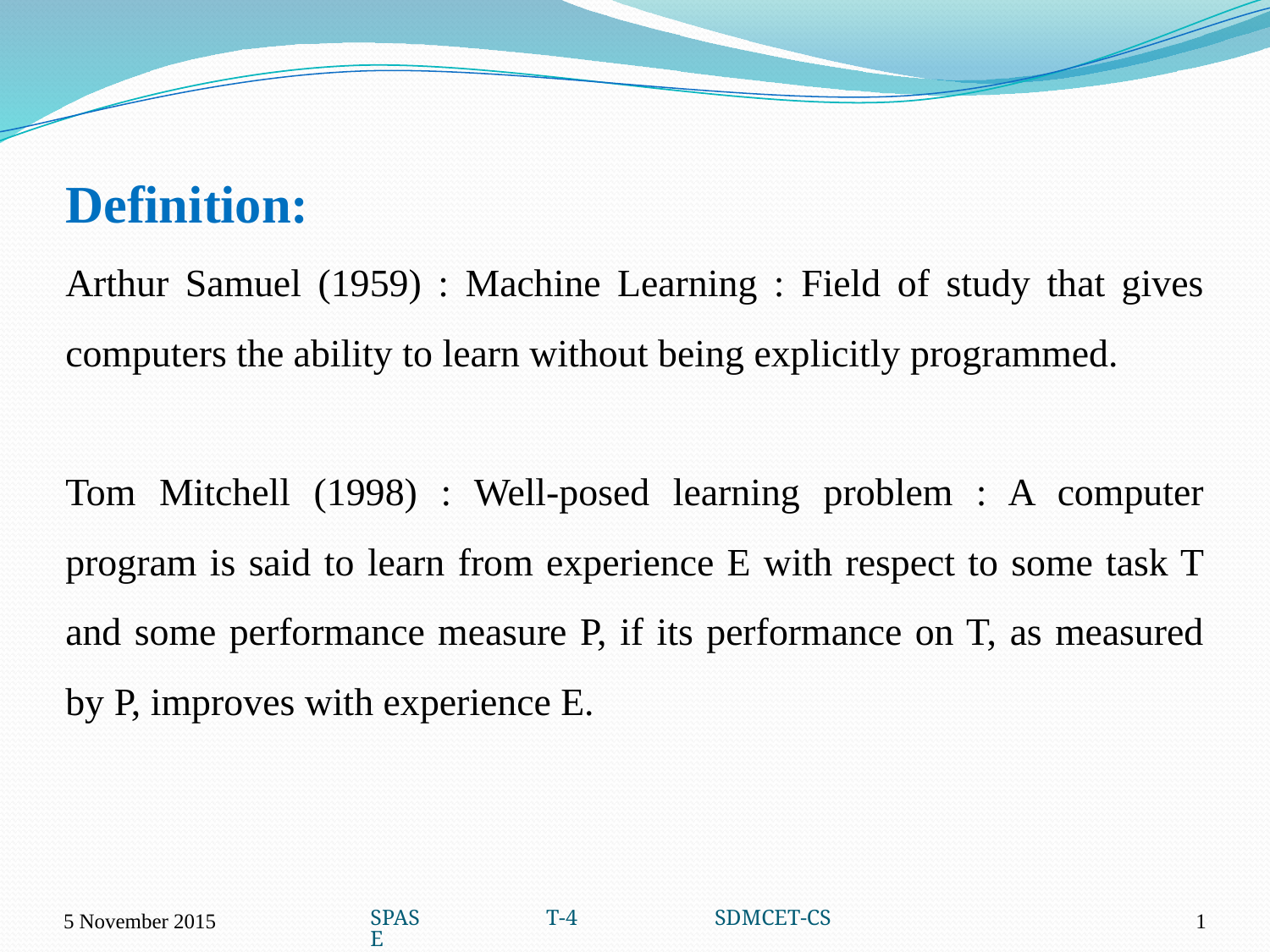

Definition:
Arthur Samuel (1959) : Machine Learning : Field of study that gives computers the ability to learn without being explicitly programmed.

Tom Mitchell (1998) : Well-posed learning problem : A computer program is said to learn from experience E with respect to some task T and some performance measure P, if its performance on T, as measured by P, improves with experience E.

5 November 2015
SPAS                       T-4                         SDMCET-CSE
1